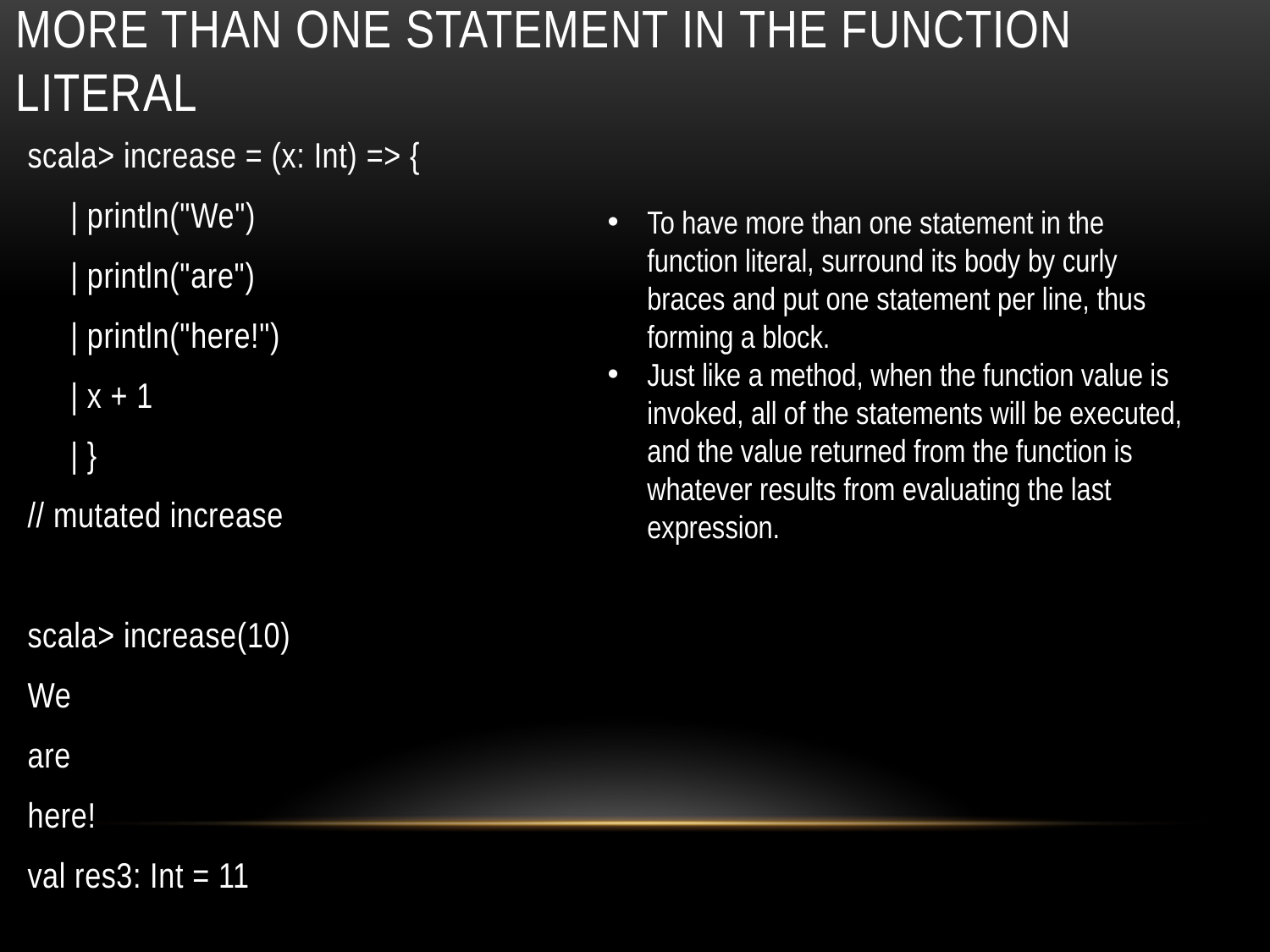

# more than one statement in the function literal
scala> increase = (x: Int) => {
     | println("We")
     | println("are")
     | println("here!")
     | x + 1
     | }
// mutated increase

scala> increase(10)
We
are
here!
val res3: Int = 11
To have more than one statement in the function literal, surround its body by curly braces and put one statement per line, thus forming a block.
Just like a method, when the function value is invoked, all of the statements will be executed, and the value returned from the function is whatever results from evaluating the last expression.